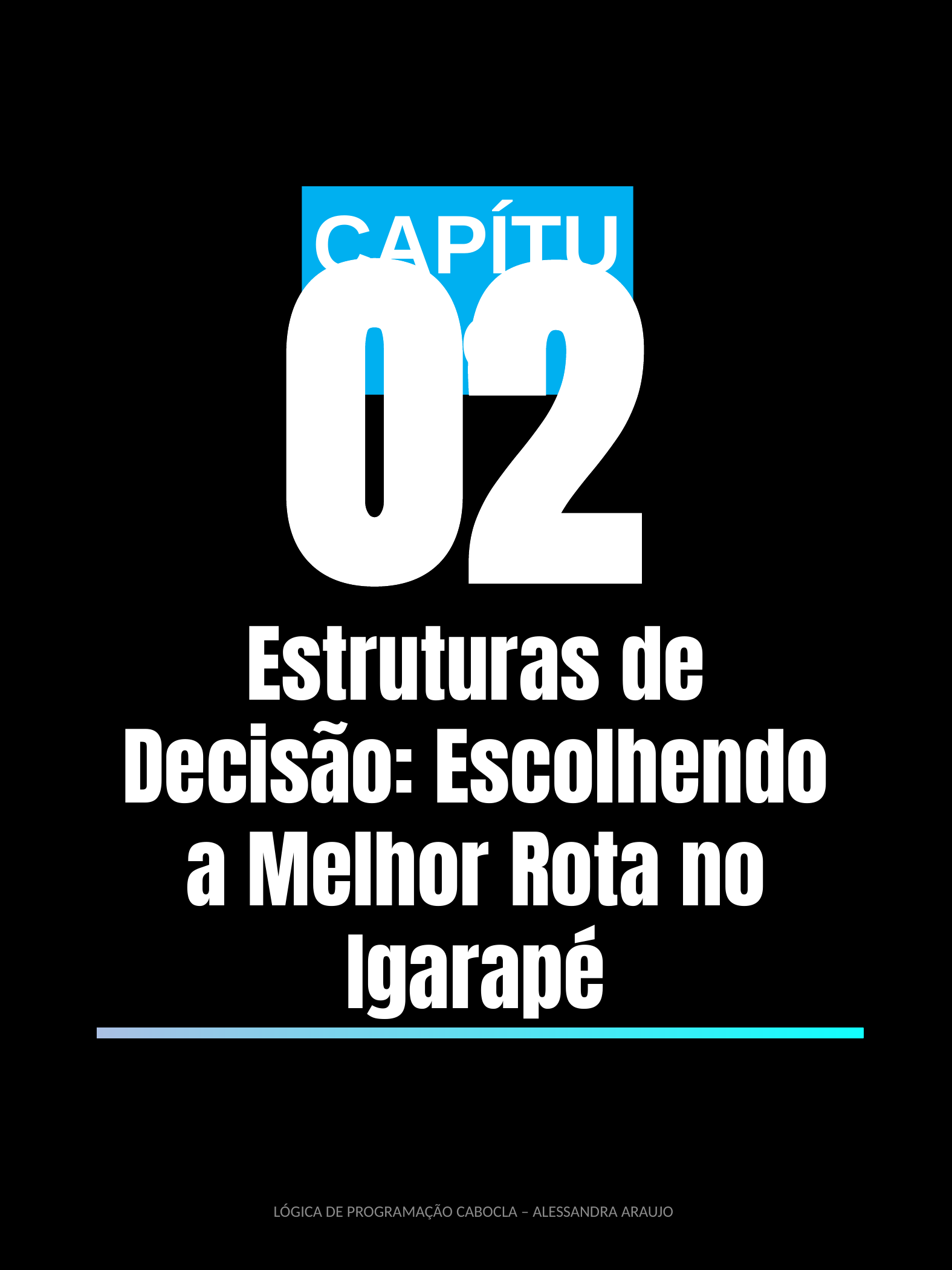

CAPÍTULO
02
Estruturas de Decisão: Escolhendo a Melhor Rota no Igarapé

LÓGICA DE PROGRAMAÇÃO CABOCLA – ALESSANDRA ARAUJO
5